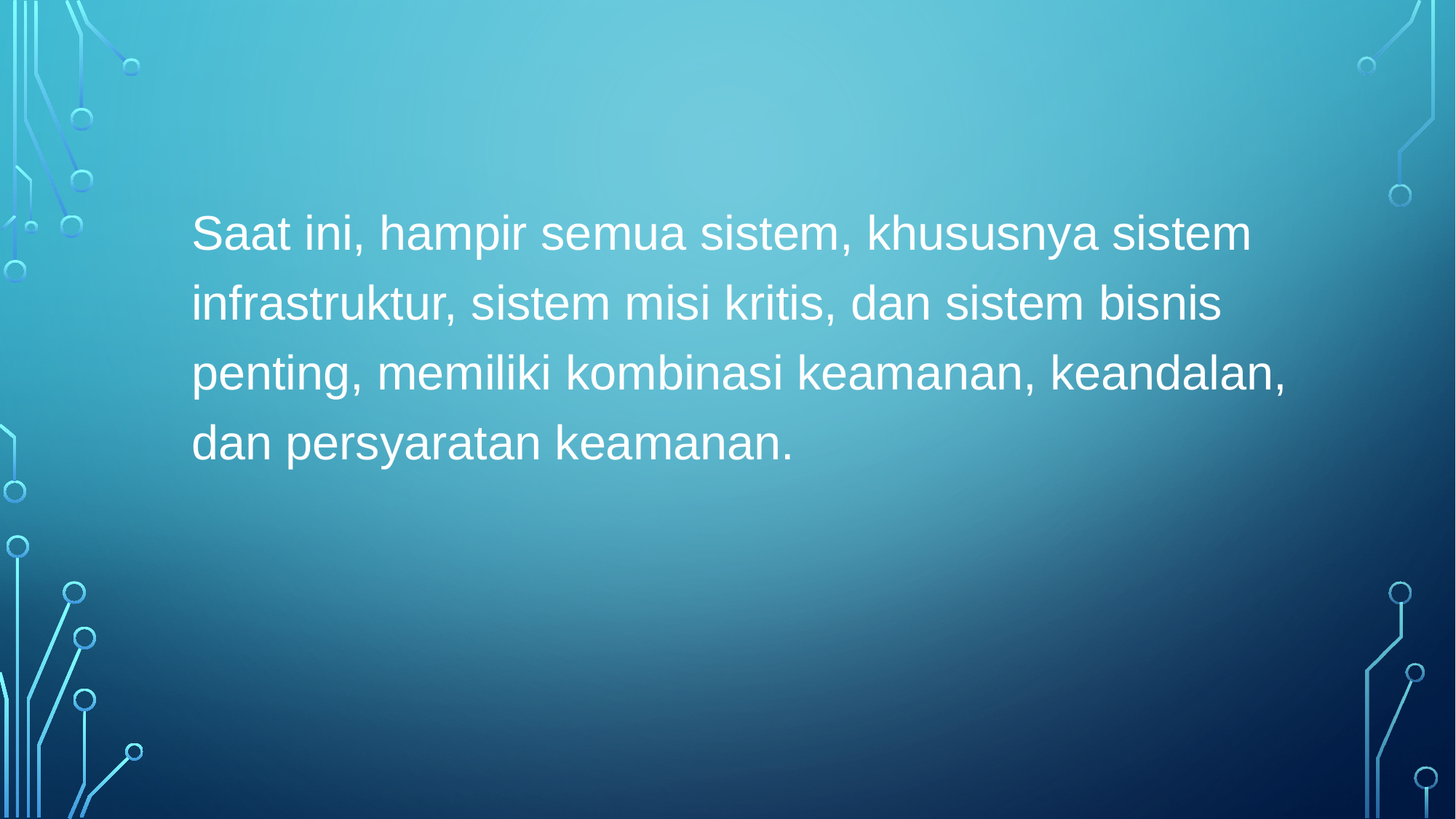

Saat ini, hampir semua sistem, khususnya sistem infrastruktur, sistem misi kritis, dan sistem bisnis penting, memiliki kombinasi keamanan, keandalan, dan persyaratan keamanan.